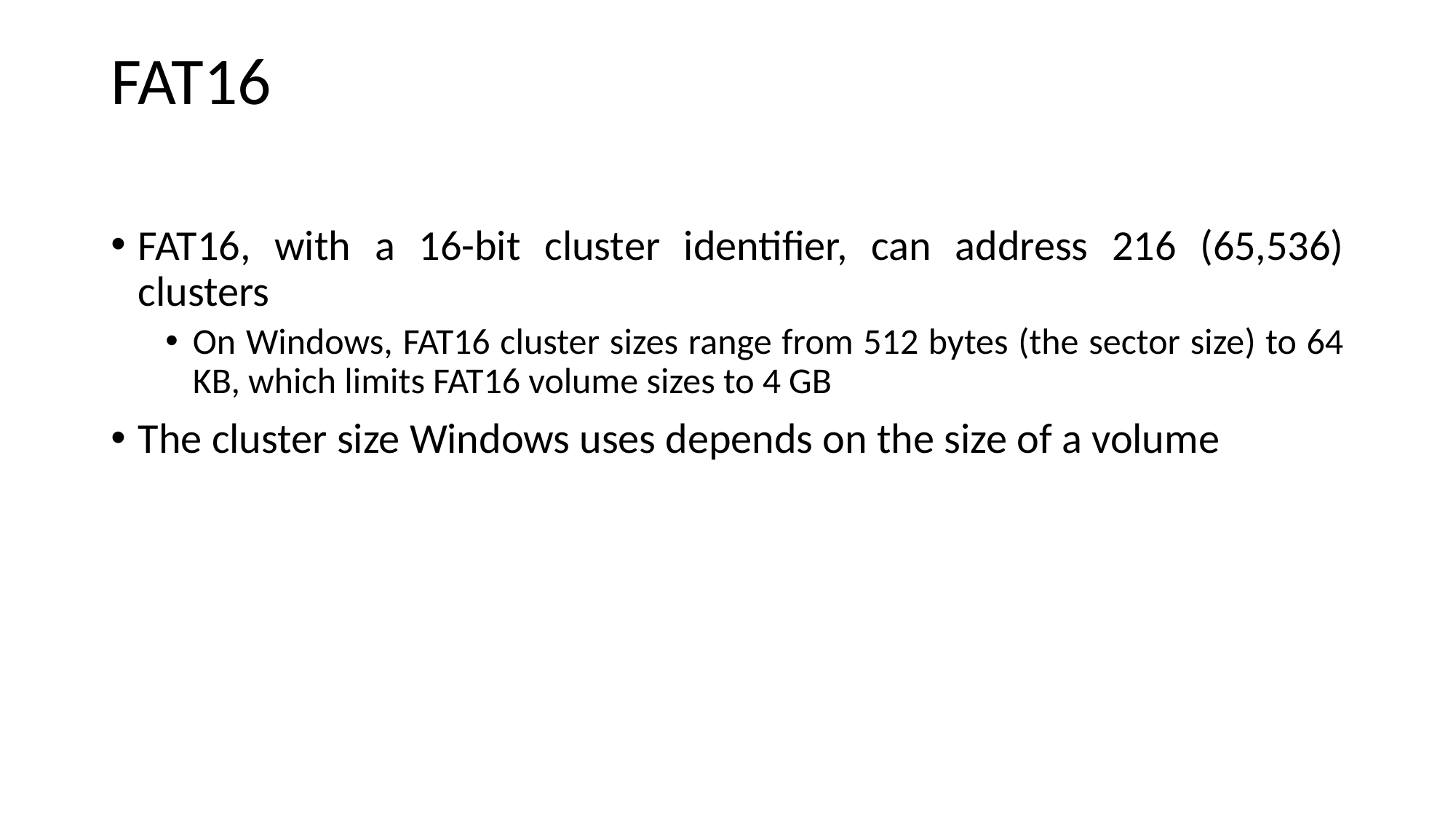

# FAT16
FAT16, with a 16-bit cluster identifier, can address 216 (65,536) clusters
On Windows, FAT16 cluster sizes range from 512 bytes (the sector size) to 64 KB, which limits FAT16 volume sizes to 4 GB
The cluster size Windows uses depends on the size of a volume